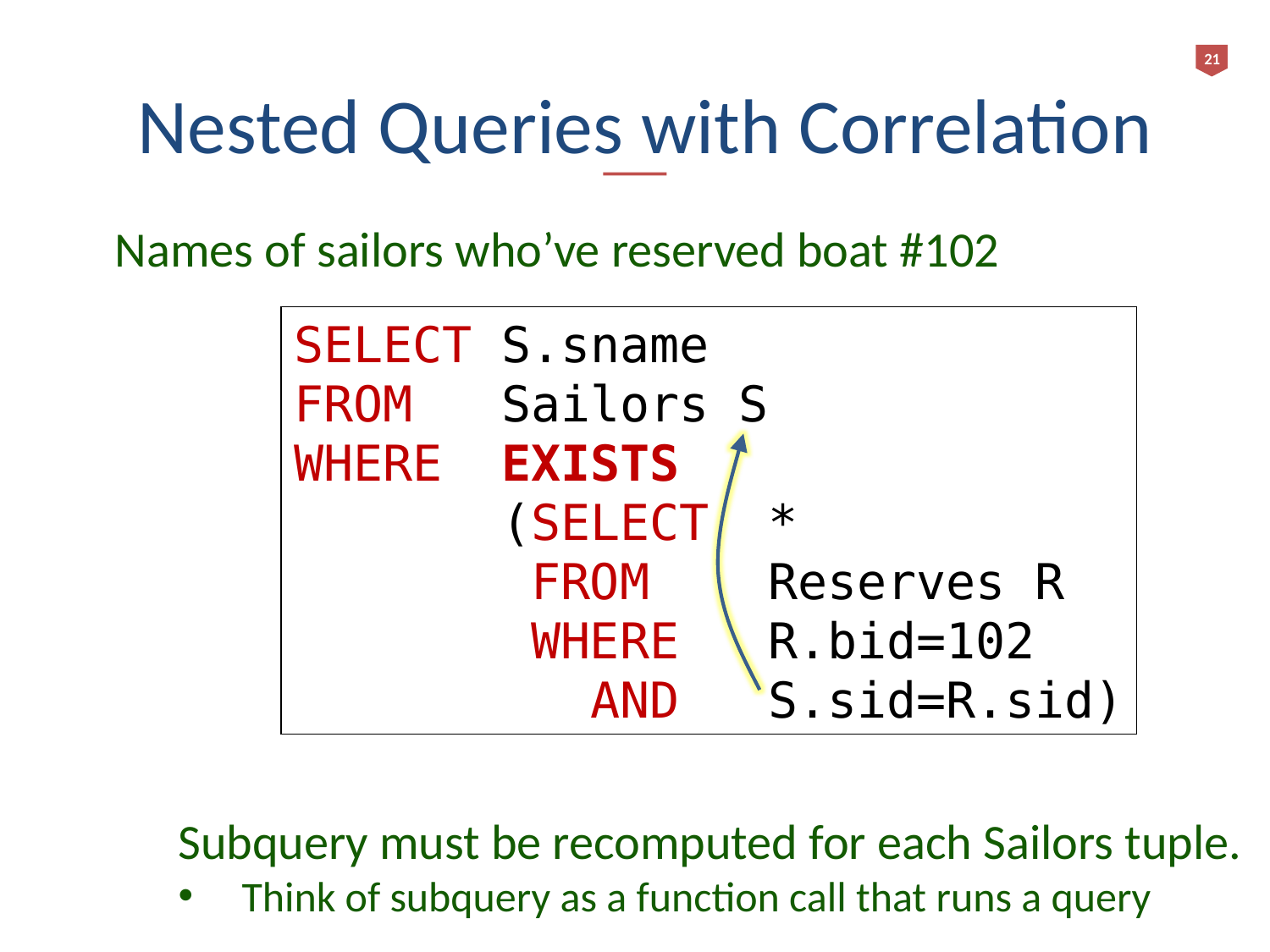

21

# Nested Queries with Correlation

Names of sailors who’ve reserved boat #102

Subquery must be recomputed for each Sailors tuple.
Think of subquery as a function call that runs a query

SELECT S.sname
FROM   Sailors S
WHERE  EXISTS
       (SELECT  *
        FROM    Reserves R
        WHERE   R.bid=102
          AND   S.sid=R.sid)